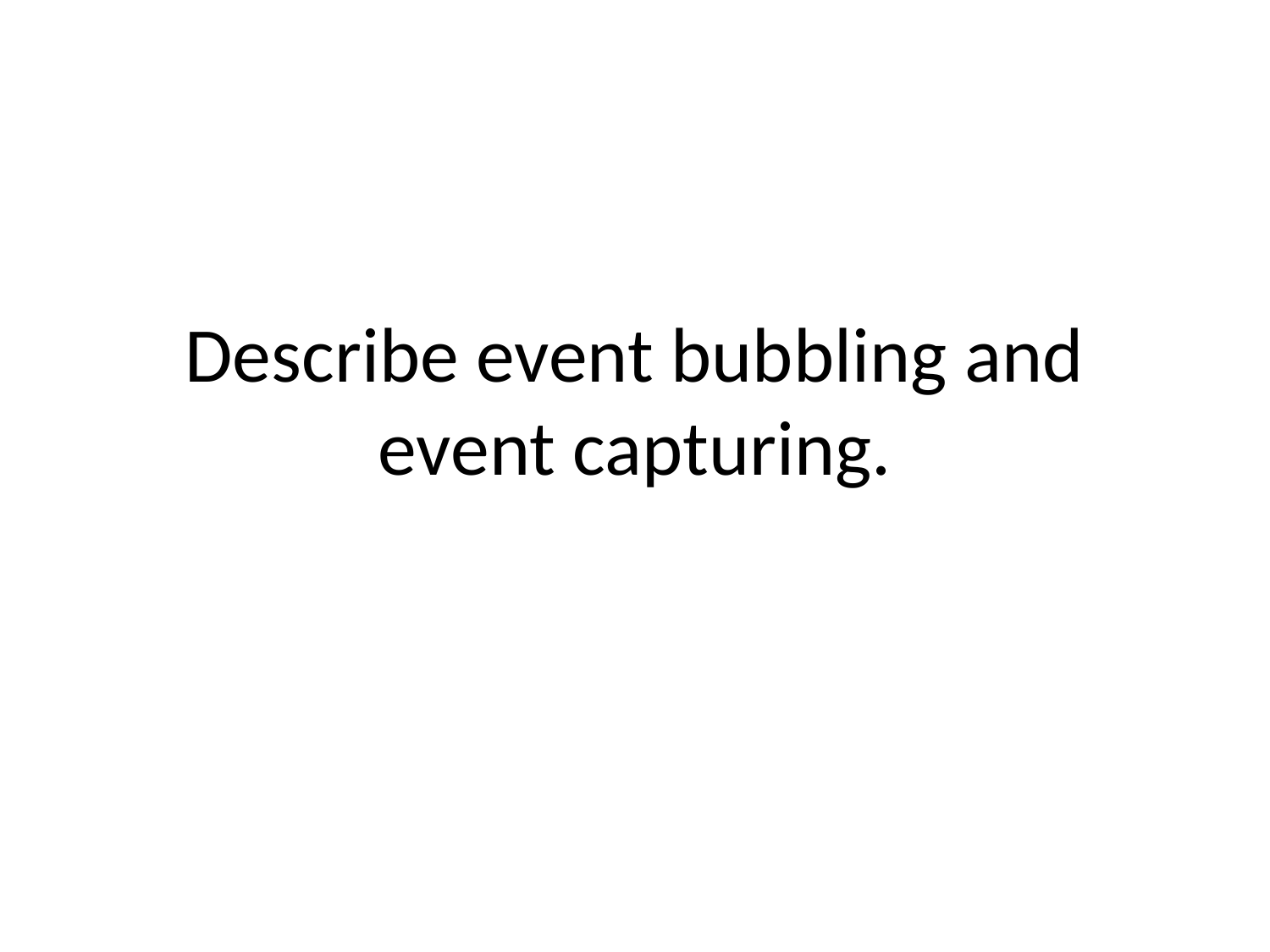

# Describe event bubbling and event capturing.